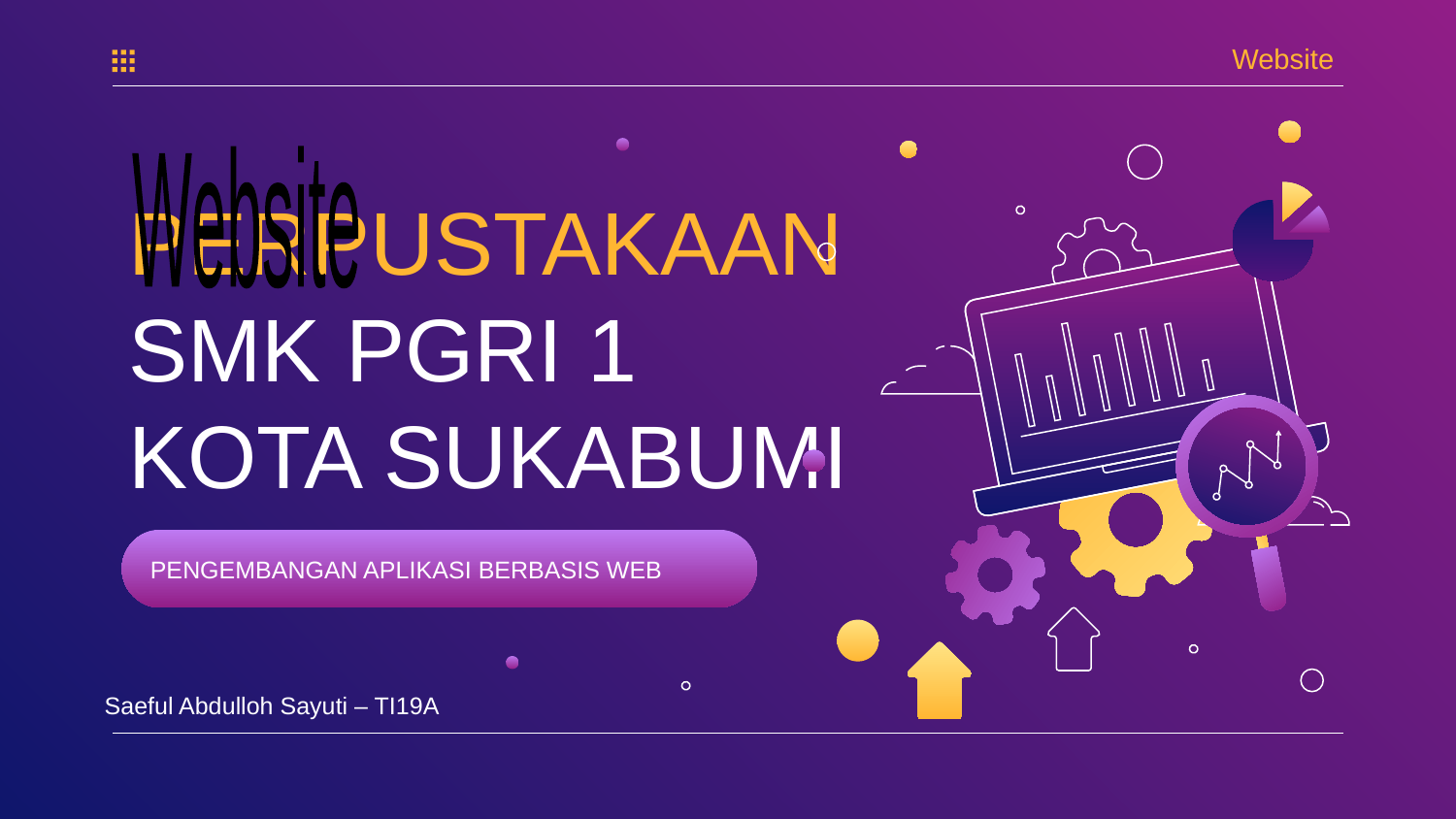

Website

Website
# PERPUSTAKAAN SMK PGRI 1 KOTA SUKABUMI

PENGEMBANGAN APLIKASI BERBASIS WEB

Saeful Abdulloh Sayuti – TI19A